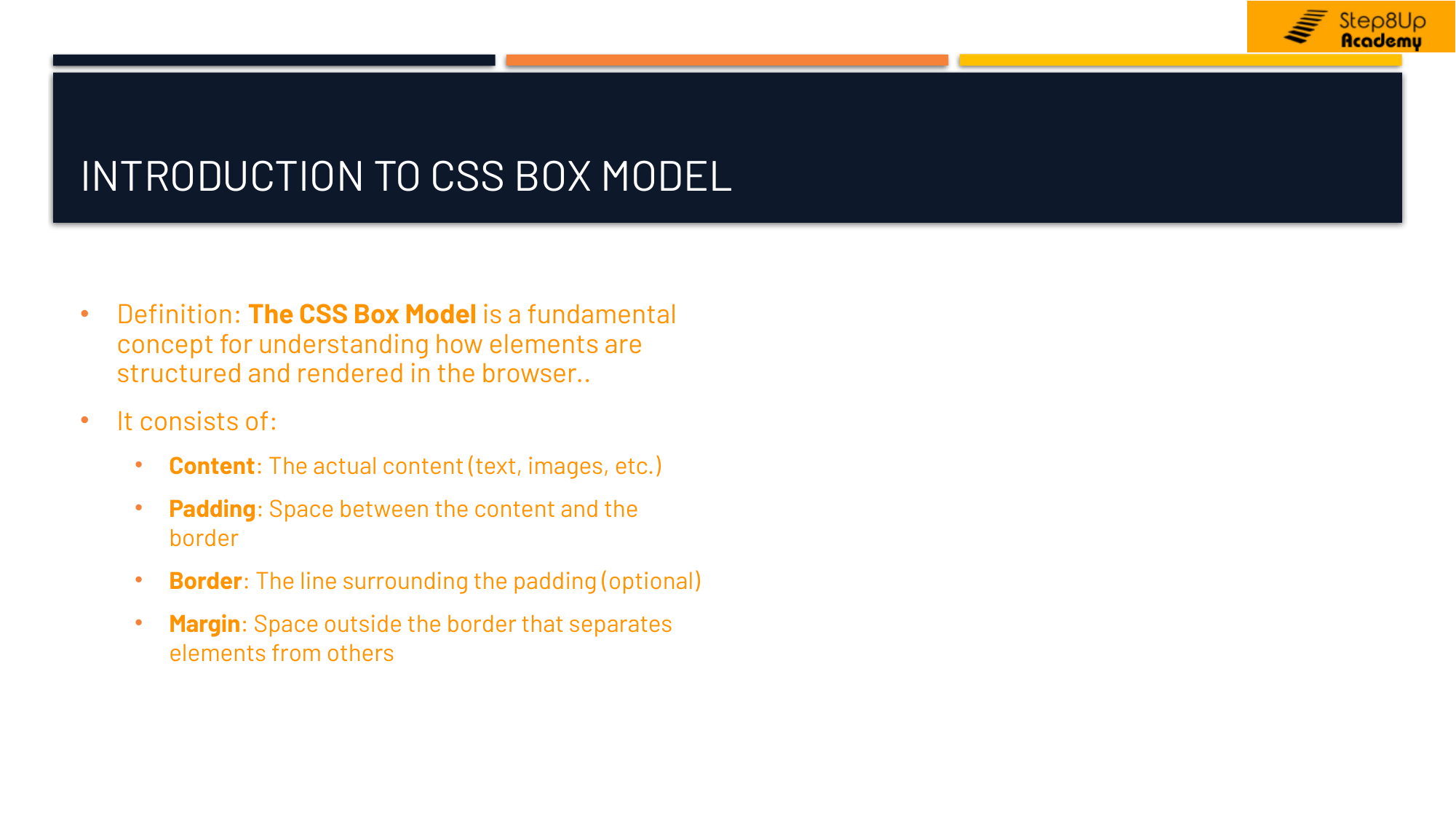

# Introduction to CSS Box Model
Definition: The CSS Box Model is a fundamental concept for understanding how elements are structured and rendered in the browser..
It consists of:
Content: The actual content (text, images, etc.)
Padding: Space between the content and the border
Border: The line surrounding the padding (optional)
Margin: Space outside the border that separates elements from others